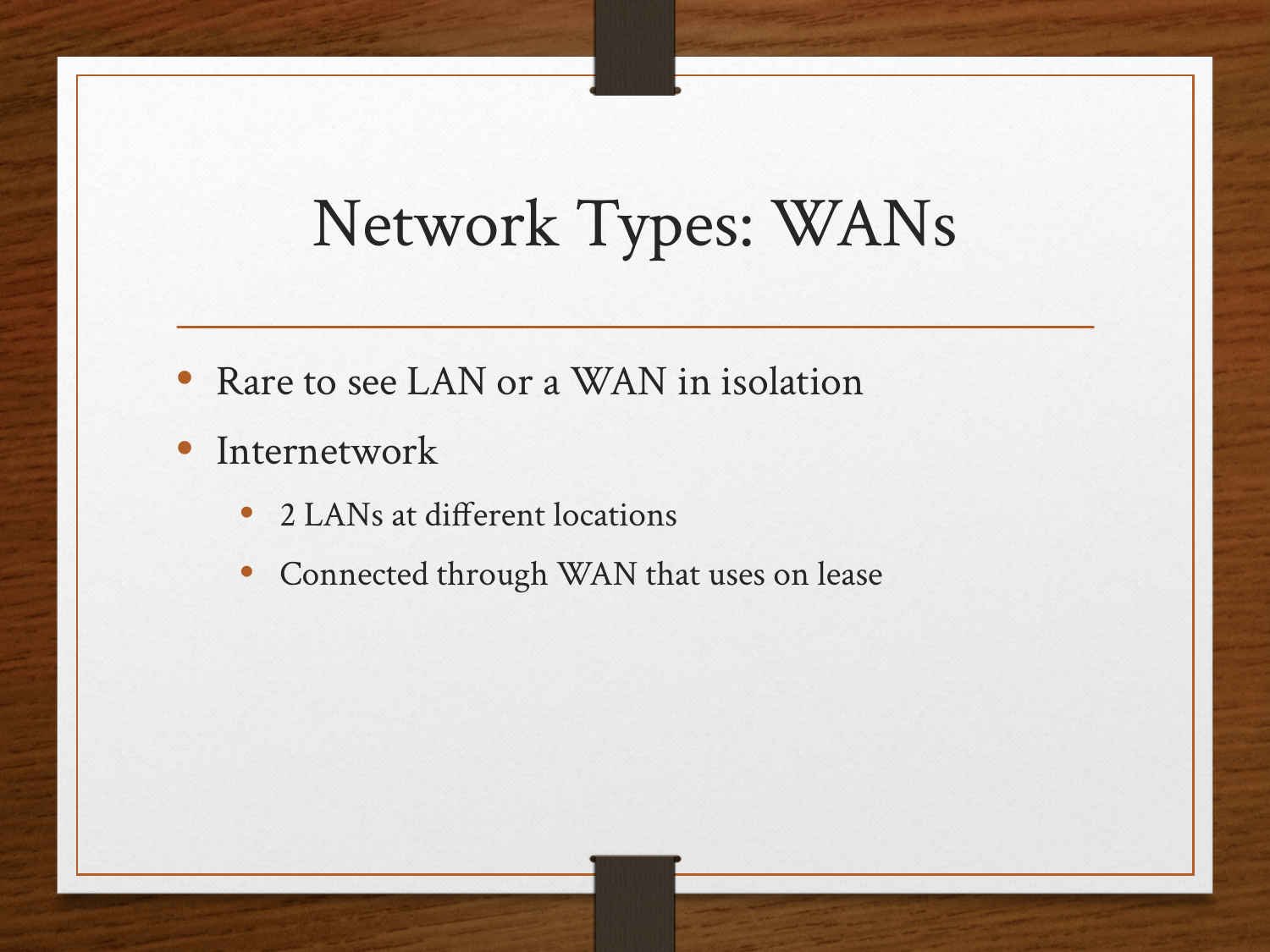

# Network Types: WANs
Rare to see LAN or a WAN in isolation
Internetwork
2 LANs at different locations
Connected through WAN that uses on lease